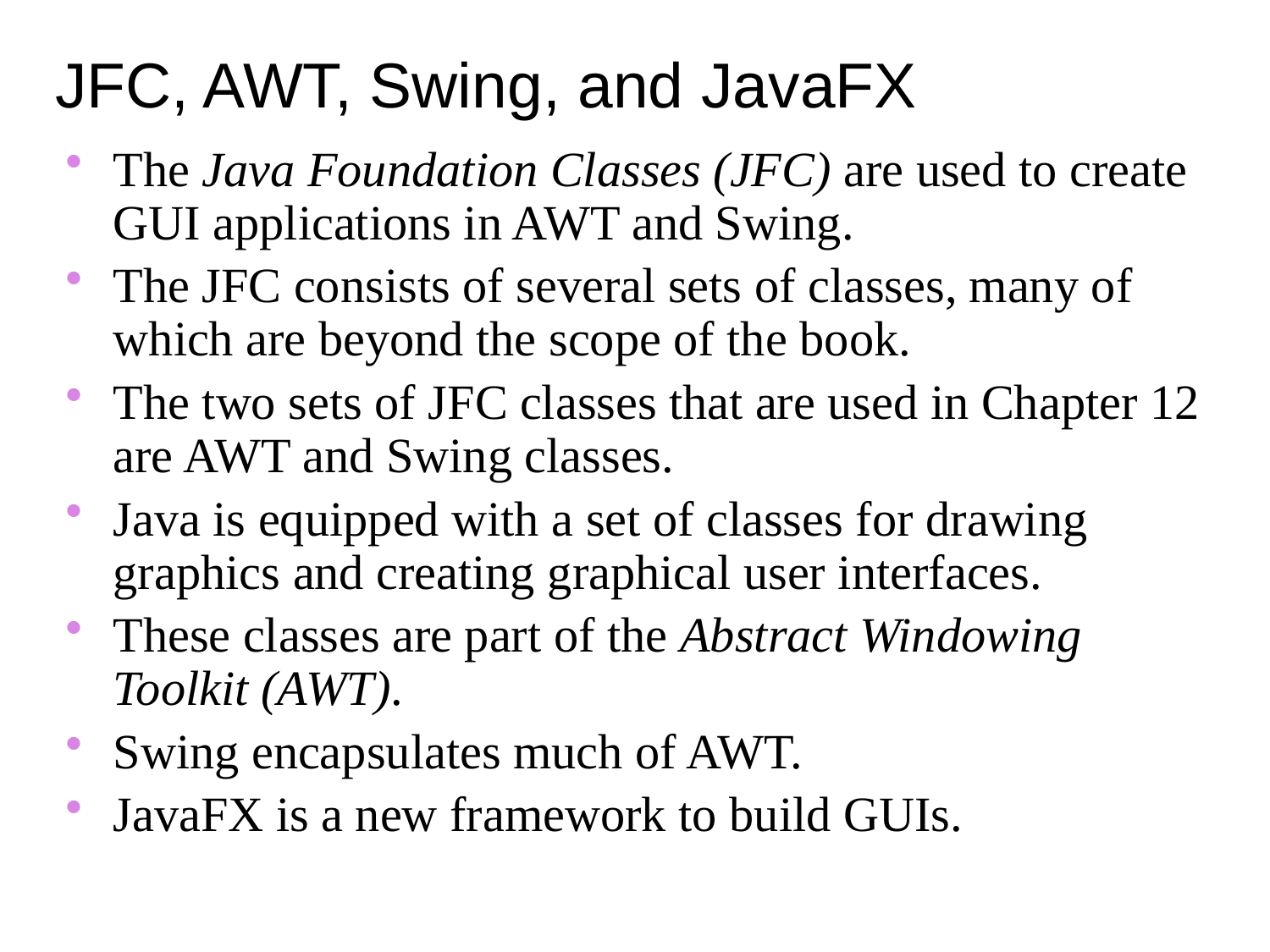

JFC, AWT, Swing, and JavaFX
The Java Foundation Classes (JFC) are used to create GUI applications in AWT and Swing.
The JFC consists of several sets of classes, many of which are beyond the scope of the book.
The two sets of JFC classes that are used in Chapter 12 are AWT and Swing classes.
Java is equipped with a set of classes for drawing graphics and creating graphical user interfaces.
These classes are part of the Abstract Windowing Toolkit (AWT).
Swing encapsulates much of AWT.
JavaFX is a new framework to build GUIs.